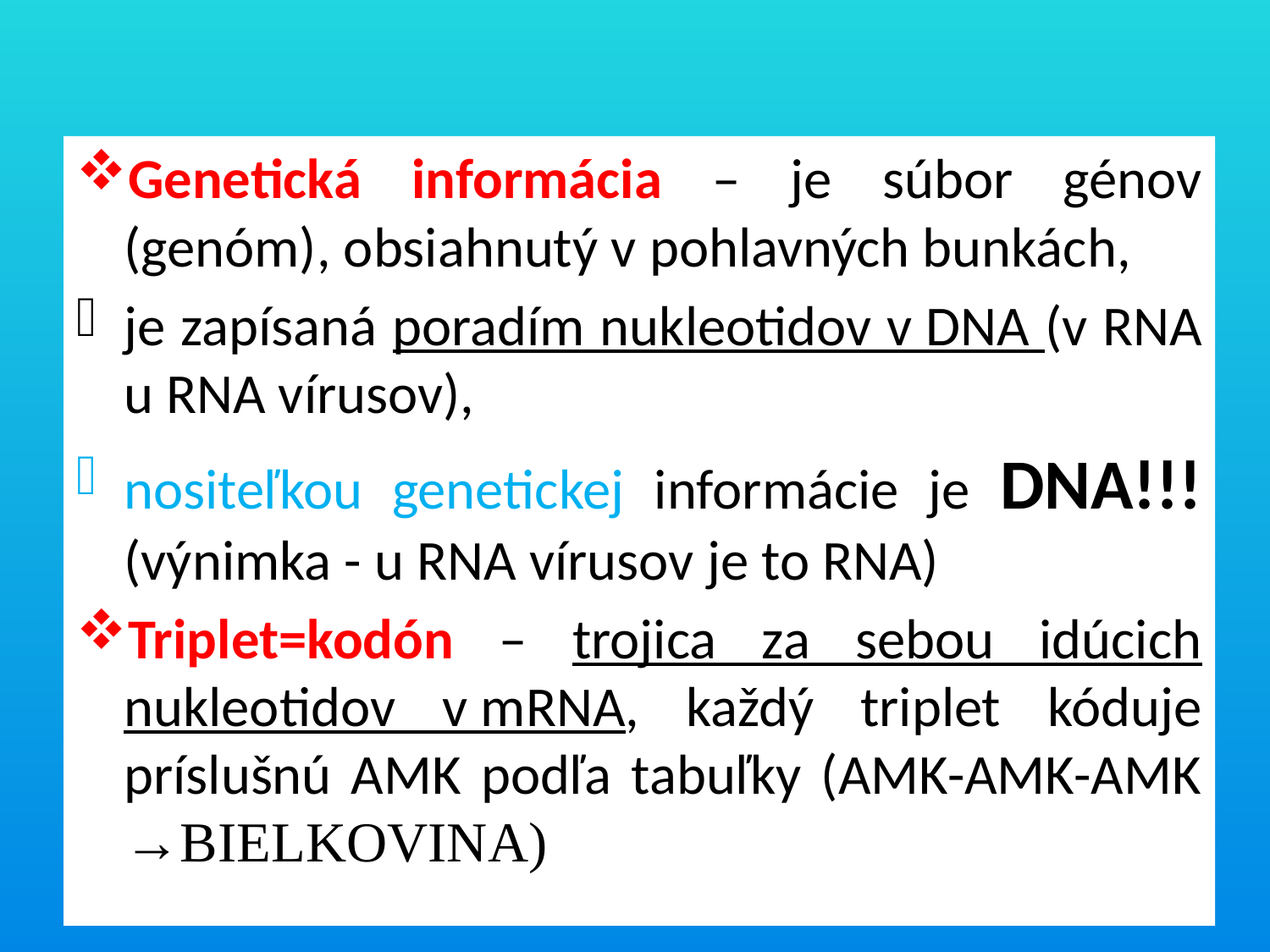

#
Genetická informácia – je súbor génov (genóm), obsiahnutý v pohlavných bunkách,
je zapísaná poradím nukleotidov v DNA (v RNA u RNA vírusov),
nositeľkou genetickej informácie je DNA!!! (výnimka - u RNA vírusov je to RNA)
Triplet=kodón – trojica za sebou idúcich nukleotidov v mRNA, každý triplet kóduje príslušnú AMK podľa tabuľky (AMK-AMK-AMK →BIELKOVINA)